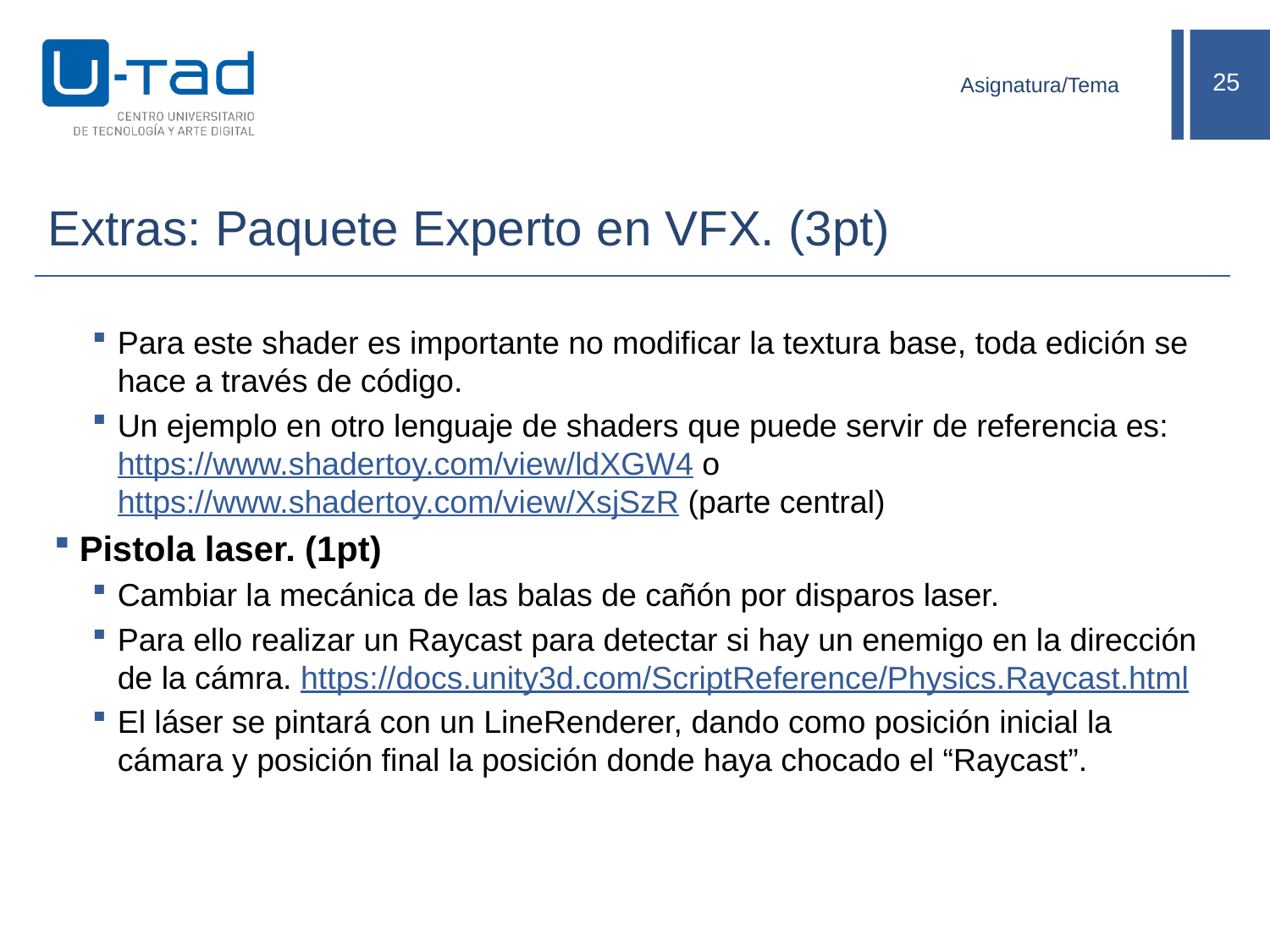

Asignatura/Tema
# Extras: Paquete Experto en VFX. (3pt)
Para este shader es importante no modificar la textura base, toda edición se hace a través de código.
Un ejemplo en otro lenguaje de shaders que puede servir de referencia es: https://www.shadertoy.com/view/ldXGW4 o https://www.shadertoy.com/view/XsjSzR (parte central)
Pistola laser. (1pt)
Cambiar la mecánica de las balas de cañón por disparos laser.
Para ello realizar un Raycast para detectar si hay un enemigo en la dirección de la cámra. https://docs.unity3d.com/ScriptReference/Physics.Raycast.html
El láser se pintará con un LineRenderer, dando como posición inicial la cámara y posición final la posición donde haya chocado el “Raycast”.